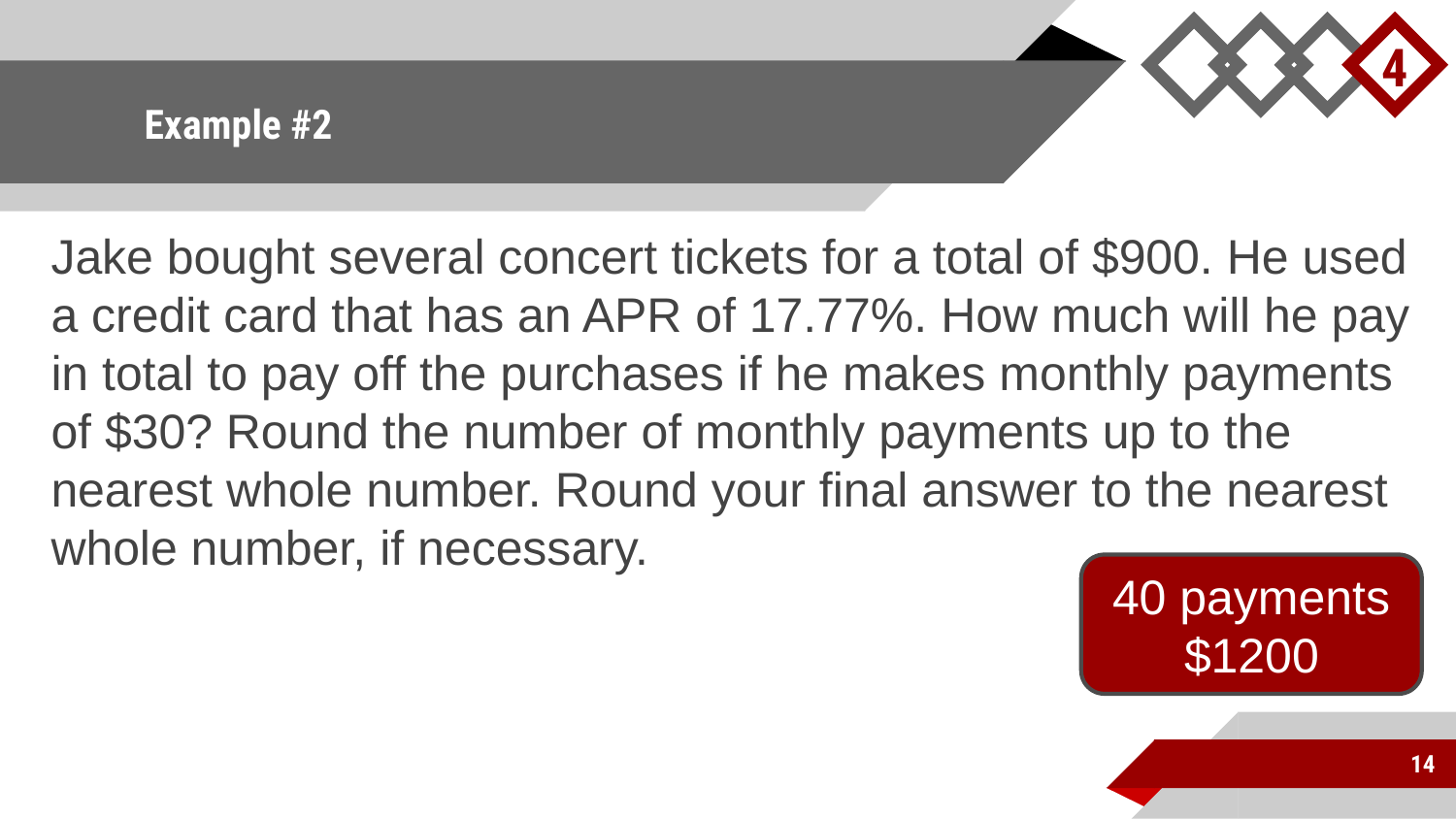

4

# Example #2
Jake bought several concert tickets for a total of $900. He used a credit card that has an APR of 17.77%. How much will he pay in total to pay off the purchases if he makes monthly payments of $30? Round the number of monthly payments up to the nearest whole number. Round your final answer to the nearest whole number, if necessary.
40 payments
$1200
14